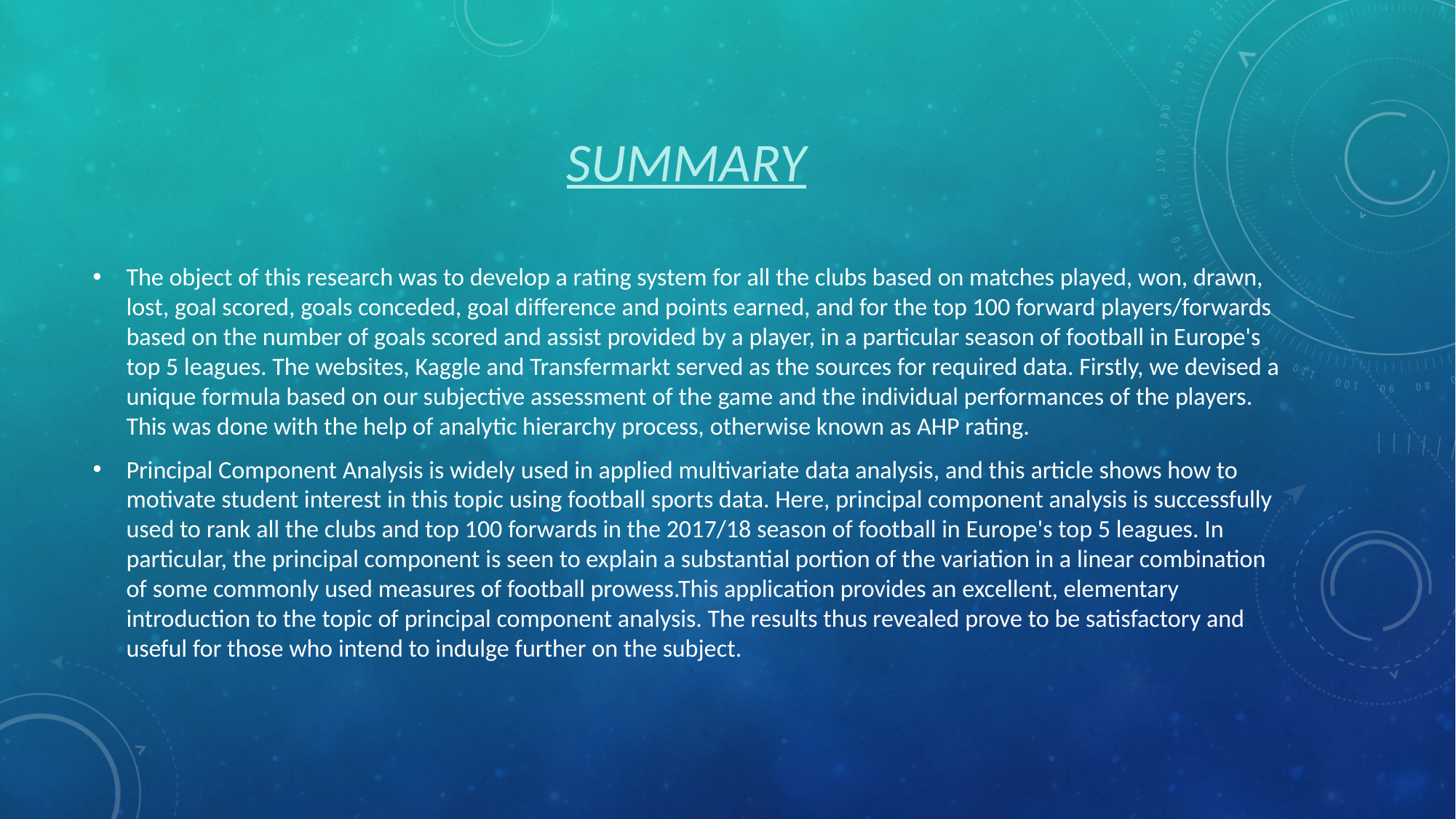

# summary
The object of this research was to develop a rating system for all the clubs based on matches played, won, drawn, lost, goal scored, goals conceded, goal difference and points earned, and for the top 100 forward players/forwards based on the number of goals scored and assist provided by a player, in a particular season of football in Europe's top 5 leagues. The websites, Kaggle and Transfermarkt served as the sources for required data. Firstly, we devised a unique formula based on our subjective assessment of the game and the individual performances of the players. This was done with the help of analytic hierarchy process, otherwise known as AHP rating.
Principal Component Analysis is widely used in applied multivariate data analysis, and this article shows how to motivate student interest in this topic using football sports data. Here, principal component analysis is successfully used to rank all the clubs and top 100 forwards in the 2017/18 season of football in Europe's top 5 leagues. In particular, the principal component is seen to explain a substantial portion of the variation in a linear combination of some commonly used measures of football prowess.This application provides an excellent, elementary introduction to the topic of principal component analysis. The results thus revealed prove to be satisfactory and useful for those who intend to indulge further on the subject.